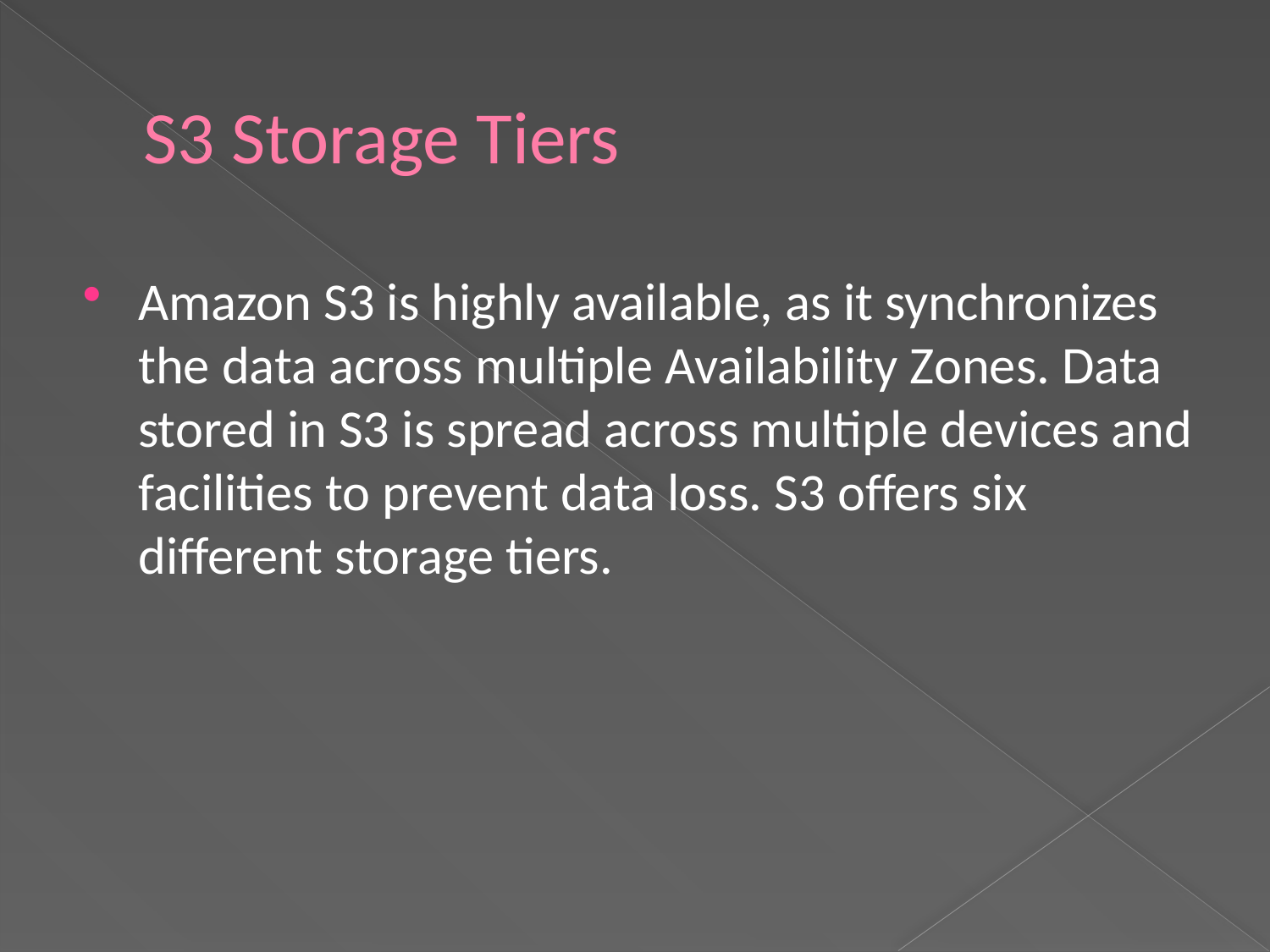

# S3 Storage Tiers
Amazon S3 is highly available, as it synchronizes the data across multiple Availability Zones. Data stored in S3 is spread across multiple devices and facilities to prevent data loss. S3 offers six different storage tiers.